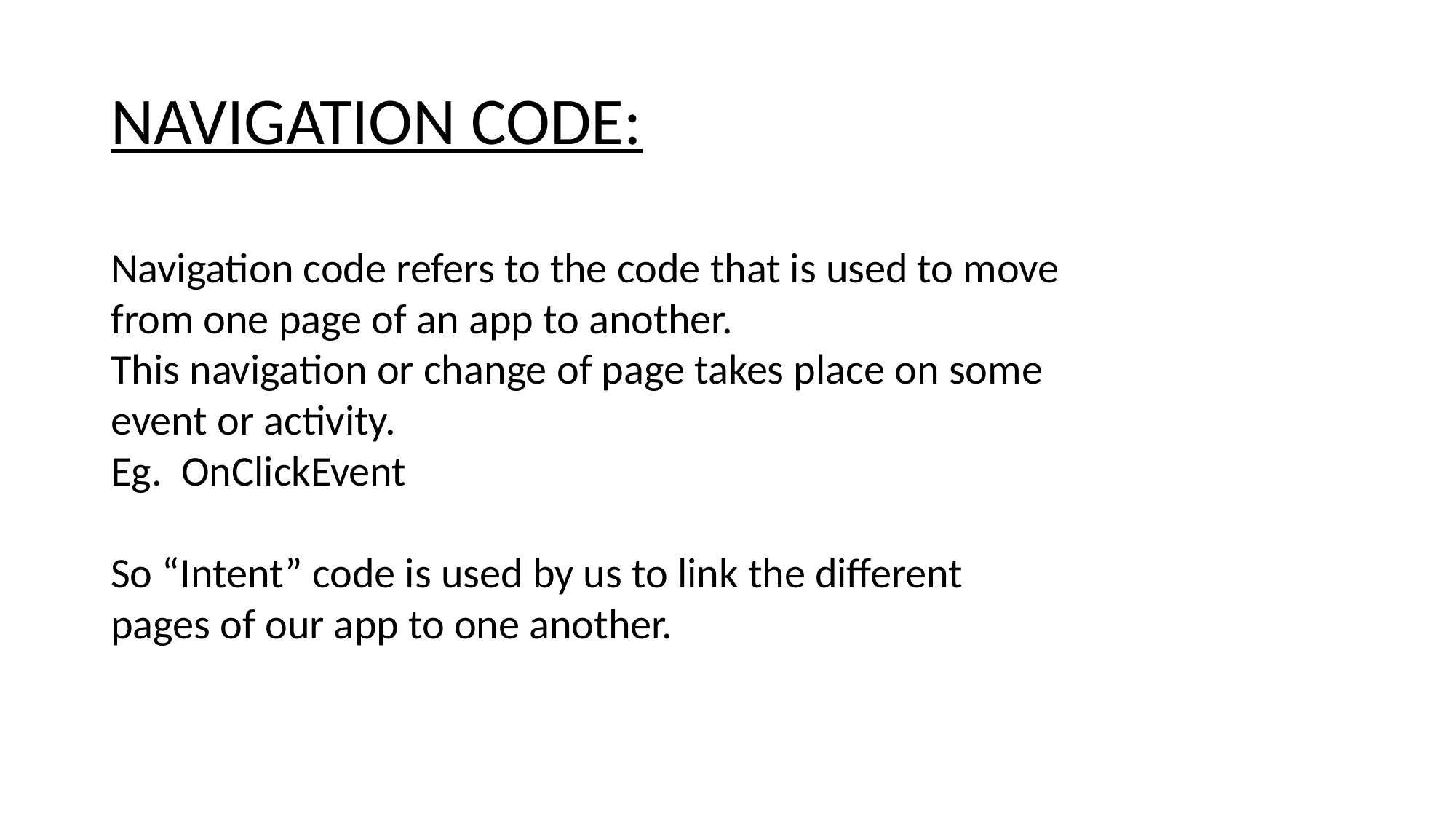

# NAVIGATION CODE:
Navigation code refers to the code that is used to move from one page of an app to another.
This navigation or change of page takes place on some event or activity.
Eg.  OnClickEvent

So “Intent” code is used by us to link the different pages of our app to one another.